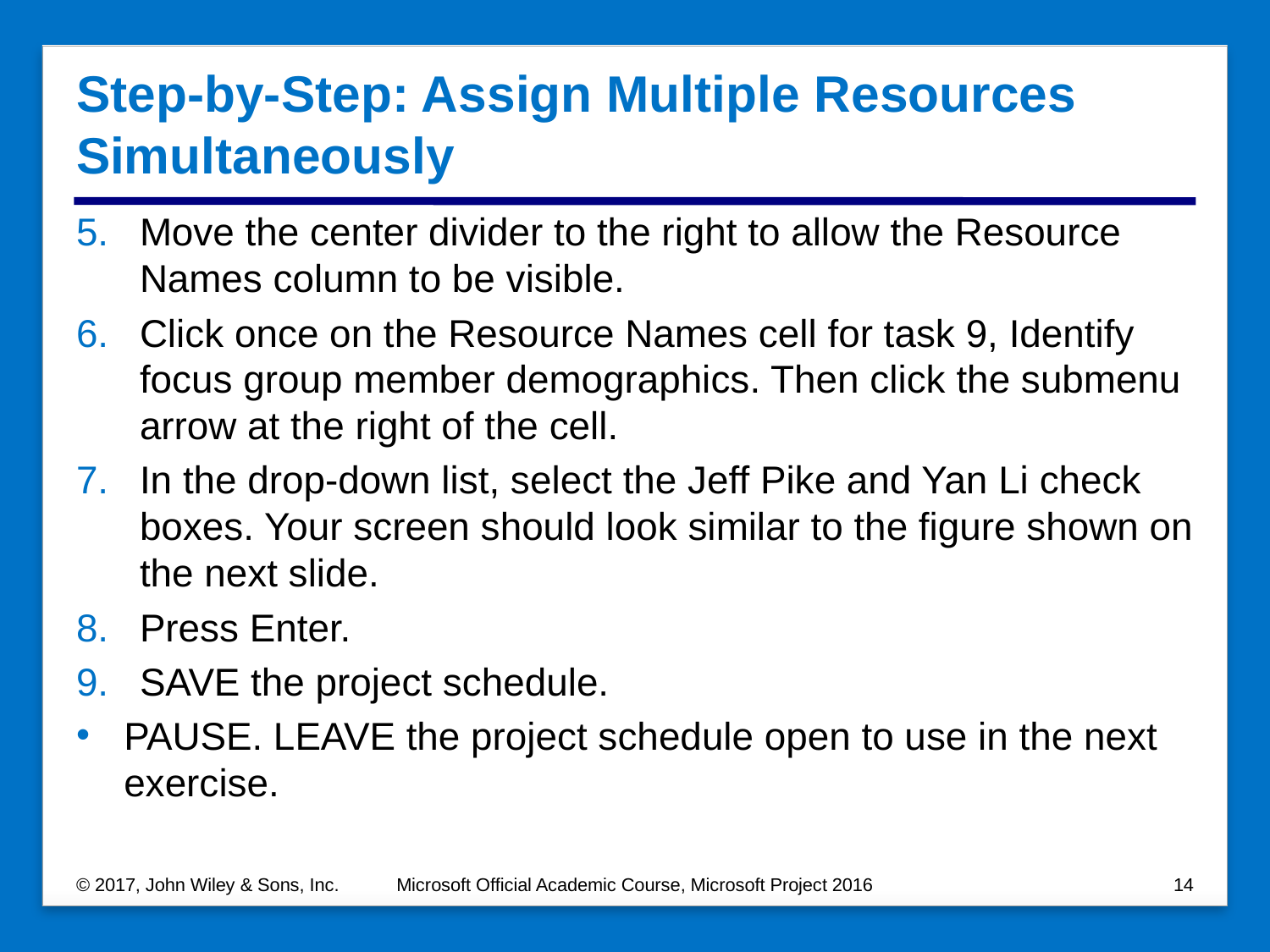

# Step-by-Step: Assign Multiple Resources Simultaneously
Move the center divider to the right to allow the Resource Names column to be visible.
Click once on the Resource Names cell for task 9, Identify focus group member demographics. Then click the submenu arrow at the right of the cell.
In the drop‐down list, select the Jeff Pike and Yan Li check boxes. Your screen should look similar to the figure shown on the next slide.
Press Enter.
SAVE the project schedule.
PAUSE. LEAVE the project schedule open to use in the next exercise.
© 2017, John Wiley & Sons, Inc.
Microsoft Official Academic Course, Microsoft Project 2016
14